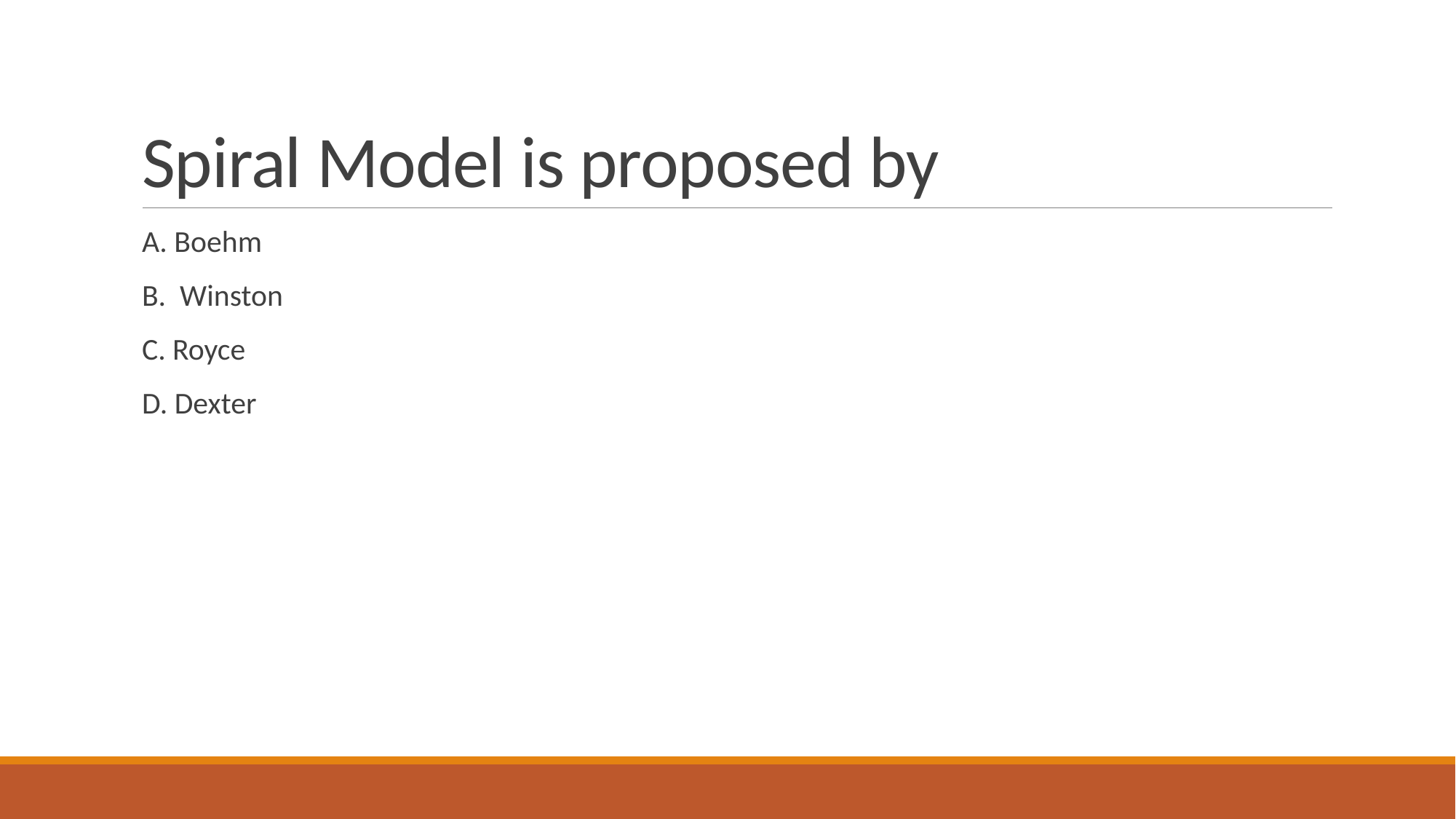

# Spiral Model is proposed by
A. Boehm
B.  Winston
C. Royce
D. Dexter